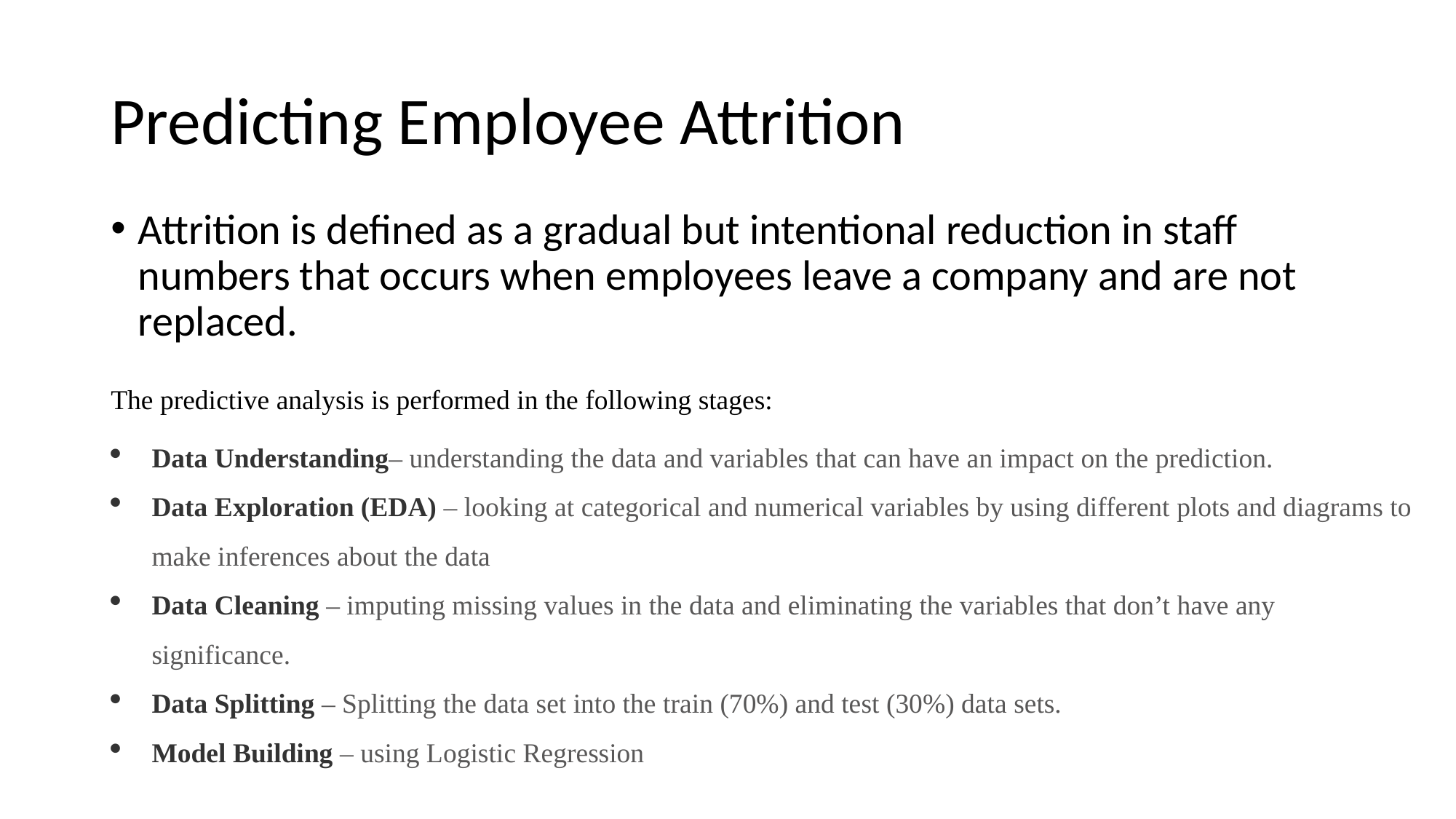

# Predicting Employee Attrition
Attrition is defined as a gradual but intentional reduction in staff numbers that occurs when employees leave a company and are not replaced.

The predictive analysis is performed in the following stages:
Data Understanding– understanding the data and variables that can have an impact on the prediction.
Data Exploration (EDA) – looking at categorical and numerical variables by using different plots and diagrams to make inferences about the data
Data Cleaning – imputing missing values in the data and eliminating the variables that don’t have any significance.
Data Splitting – Splitting the data set into the train (70%) and test (30%) data sets.
Model Building – using Logistic Regression